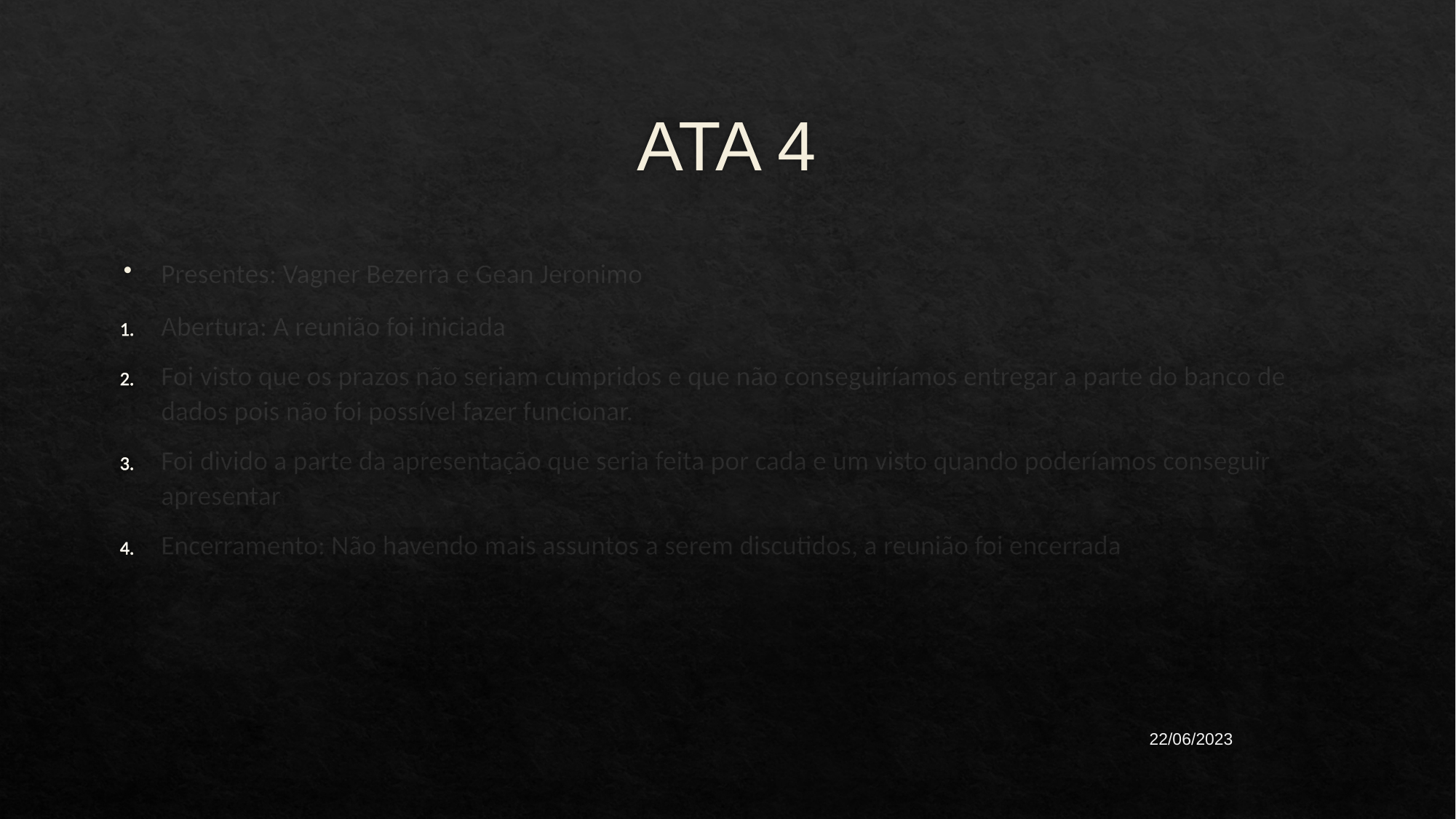

# ATA 4
Presentes: Vagner Bezerra e Gean Jeronimo
Abertura: A reunião foi iniciada
Foi visto que os prazos não seriam cumpridos e que não conseguiríamos entregar a parte do banco de dados pois não foi possível fazer funcionar.
Foi divido a parte da apresentação que seria feita por cada e um visto quando poderíamos conseguir apresentar
Encerramento: Não havendo mais assuntos a serem discutidos, a reunião foi encerrada

22/06/2023